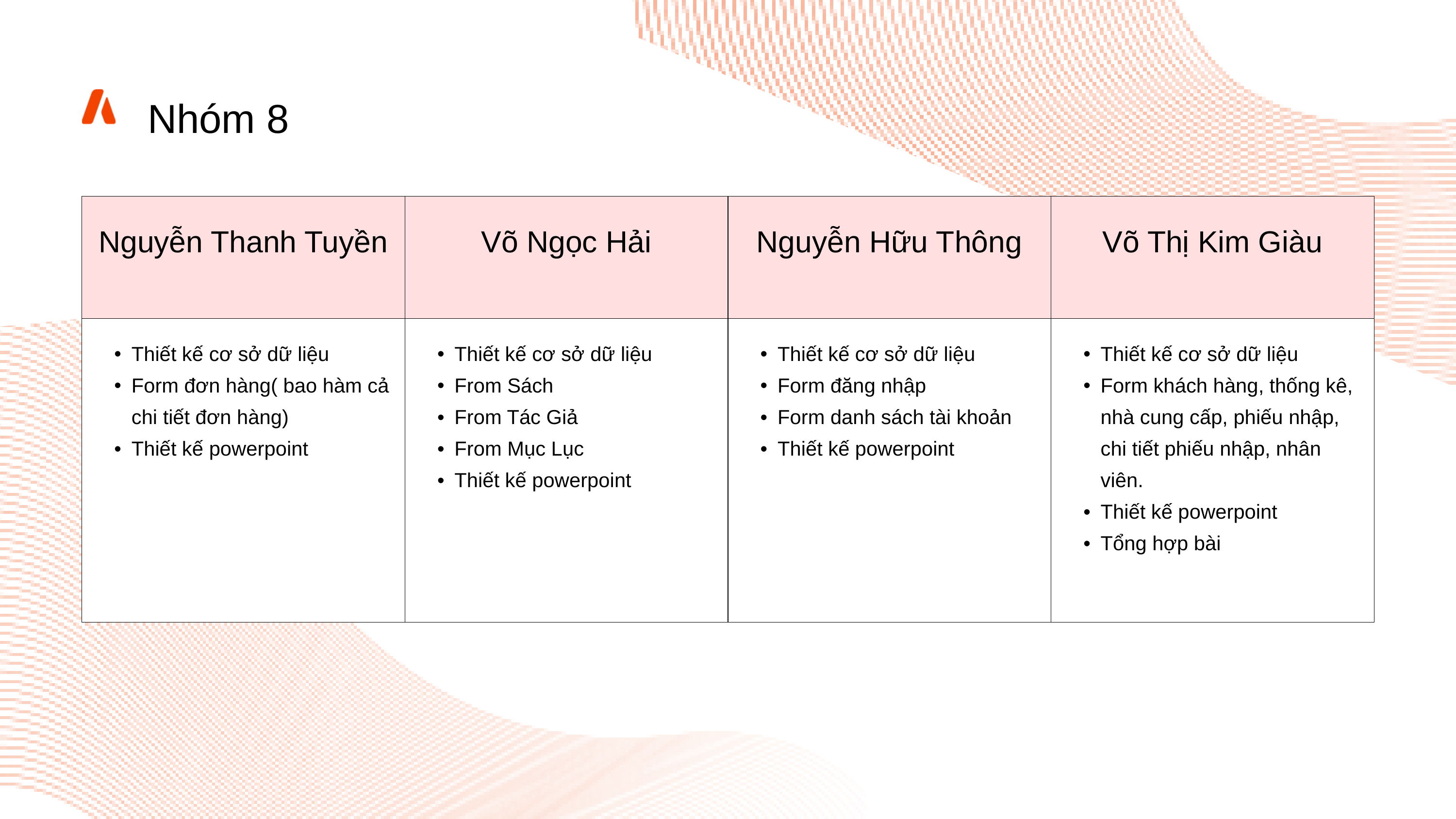

Nhóm 8

| Nguyễn Thanh Tuyền | Võ Ngọc Hải | Nguyễn Hữu Thông | Võ Thị Kim Giàu |
| --- | --- | --- | --- |
| Thiết kế cơ sở dữ liệu Form đơn hàng( bao hàm cả chi tiết đơn hàng) Thiết kế powerpoint | Thiết kế cơ sở dữ liệu From Sách From Tác Giả From Mục Lục Thiết kế powerpoint | Thiết kế cơ sở dữ liệu Form đăng nhập Form danh sách tài khoản Thiết kế powerpoint | Thiết kế cơ sở dữ liệu Form khách hàng, thống kê, nhà cung cấp, phiếu nhập, chi tiết phiếu nhập, nhân viên. Thiết kế powerpoint Tổng hợp bài |